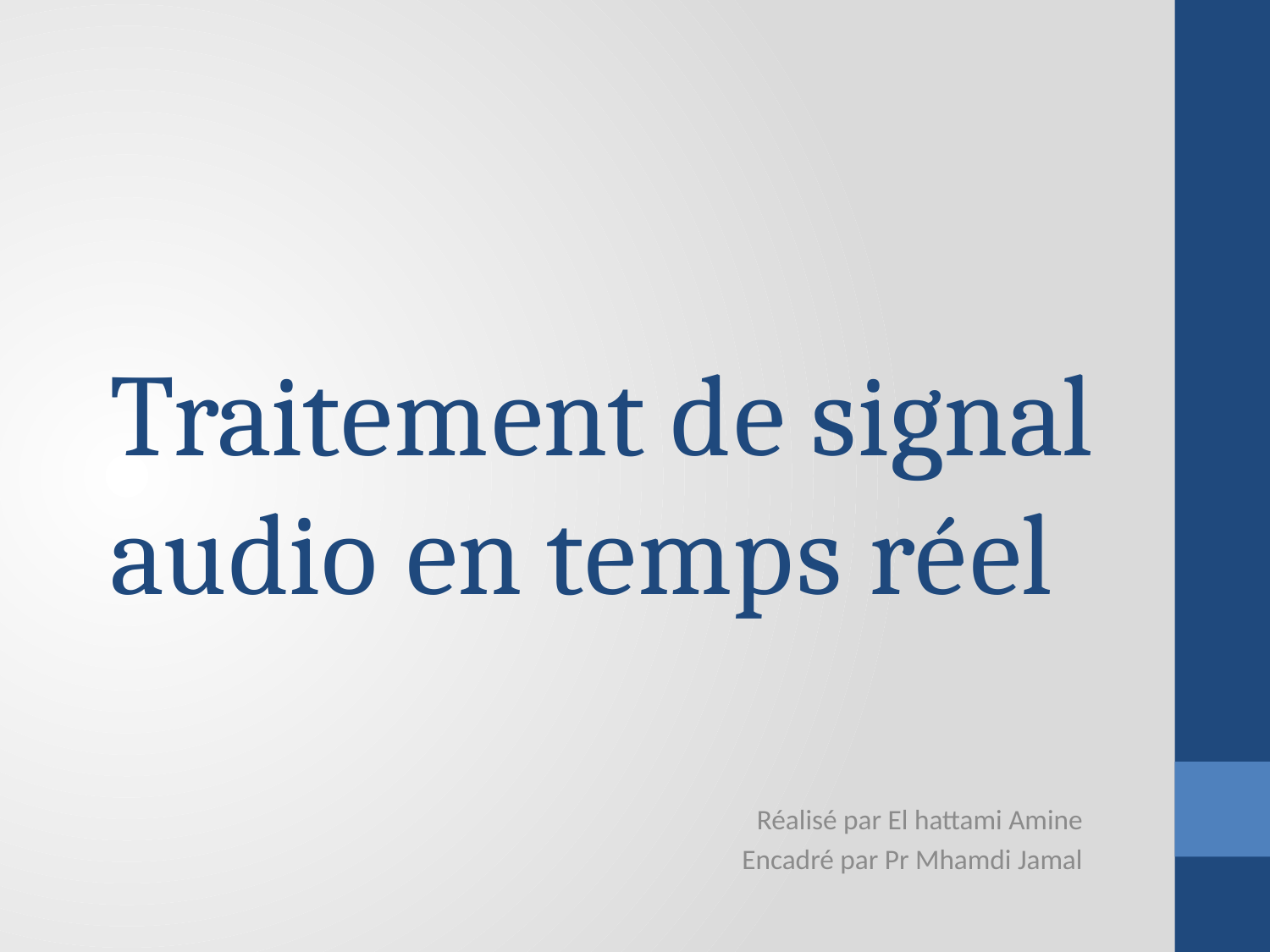

# Traitement de signal audio en temps réel

Réalisé par El hattami Amine
Encadré par Pr Mhamdi Jamal